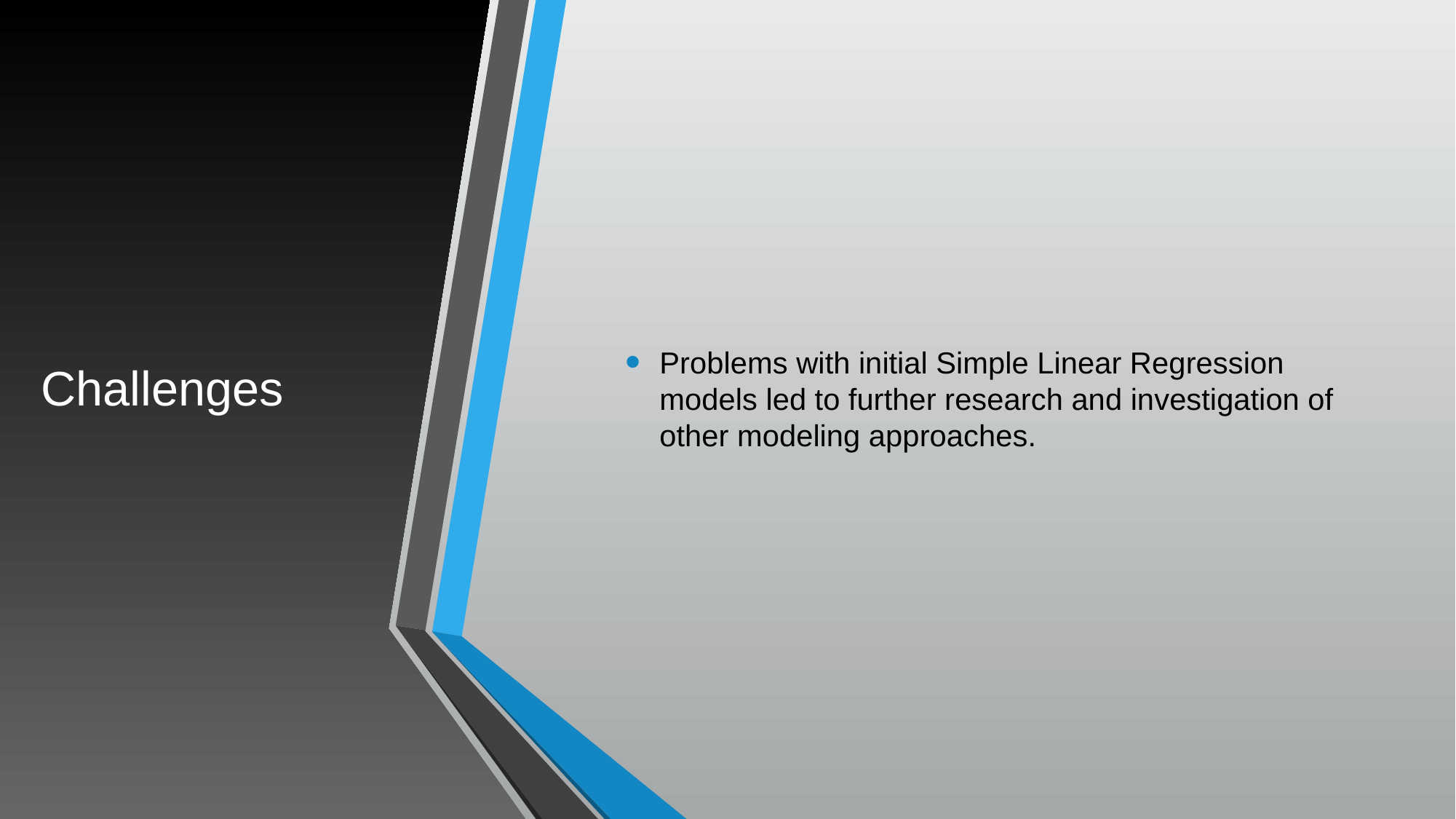

# Challenges
Problems with initial Simple Linear Regression models led to further research and investigation of other modeling approaches.